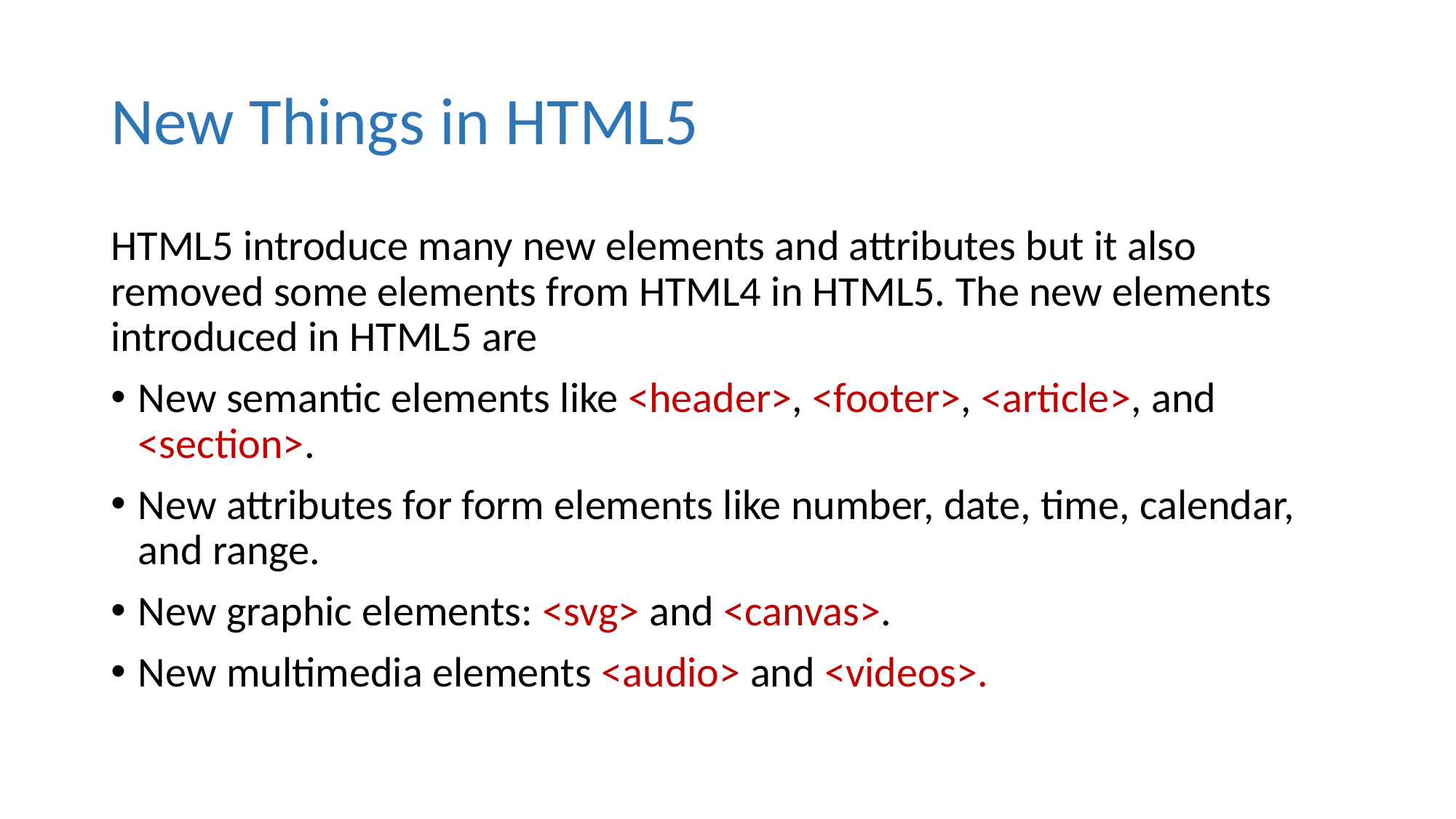

# New Things in HTML5
HTML5 introduce many new elements and attributes but it also removed some elements from HTML4 in HTML5. The new elements introduced in HTML5 are
New semantic elements like <header>, <footer>, <article>, and <section>.
New attributes for form elements like number, date, time, calendar, and range.
New graphic elements: <svg> and <canvas>.
New multimedia elements <audio> and <videos>.